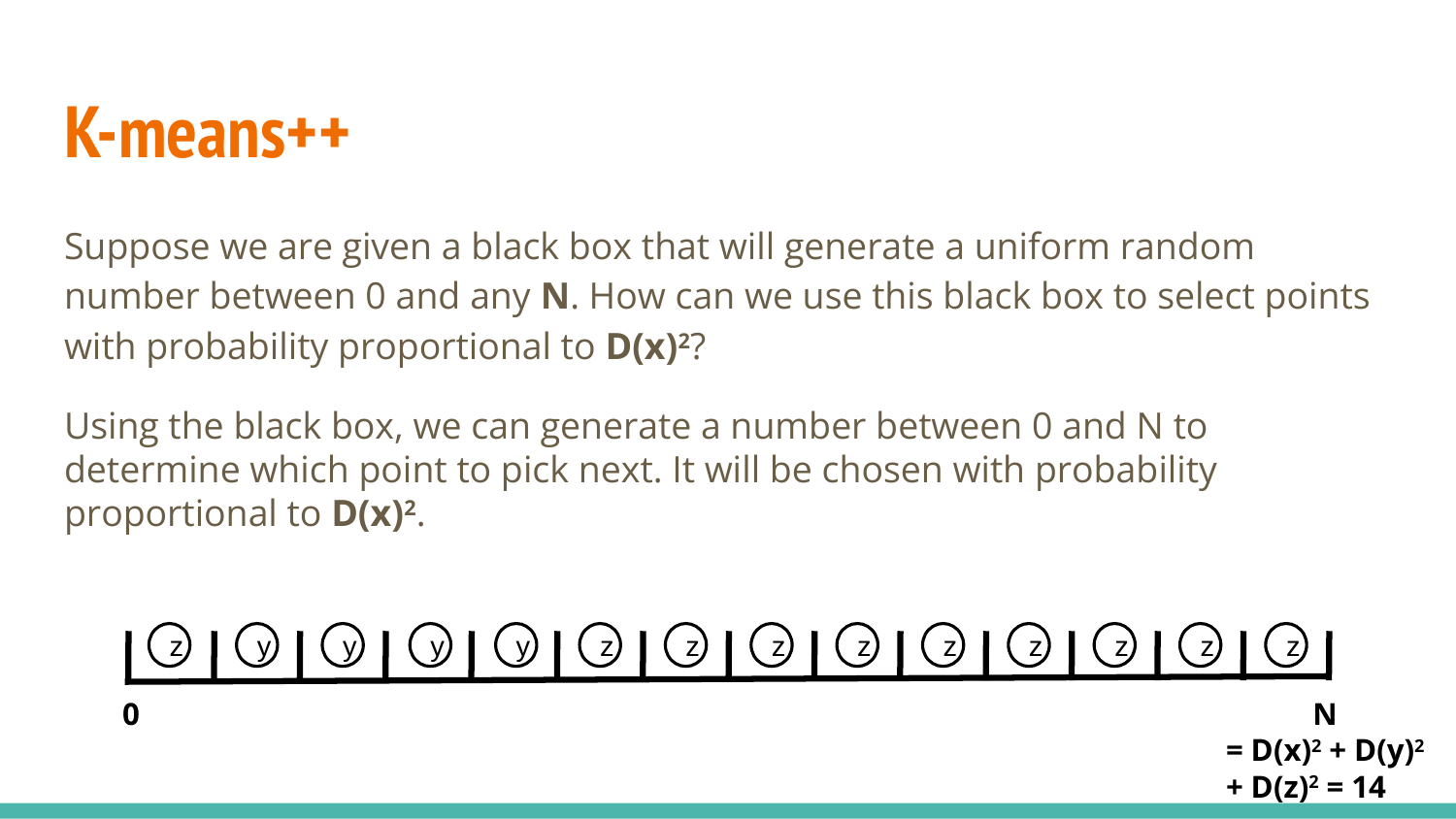

# K-means++
Suppose we are given a black box that will generate a uniform random number between 0 and any N. How can we use this black box to select points with probability proportional to D(x)2?
Using the black box, we can generate a number between 0 and N to determine which point to pick next. It will be chosen with probability proportional to D(x)2.
z
y
y
y
y
z
z
z
z
z
z
z
z
z
0
N
= D(x)2 + D(y)2 + D(z)2 = 14